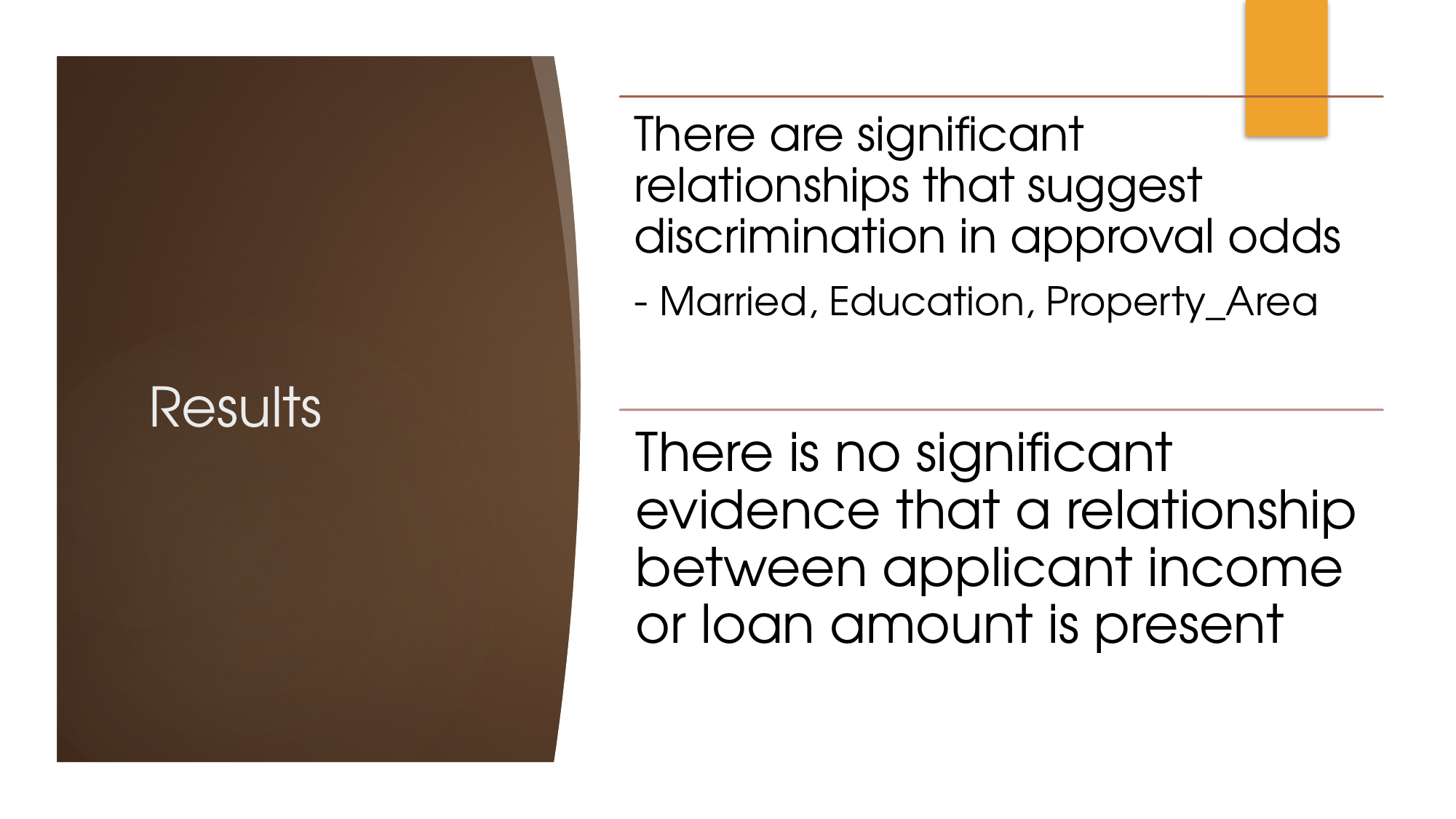

There are significant relationships that suggest discrimination in approval odds
- Married, Education, Property_Area
There is no significant evidence that a relationship between applicant income or loan amount is present
# Results